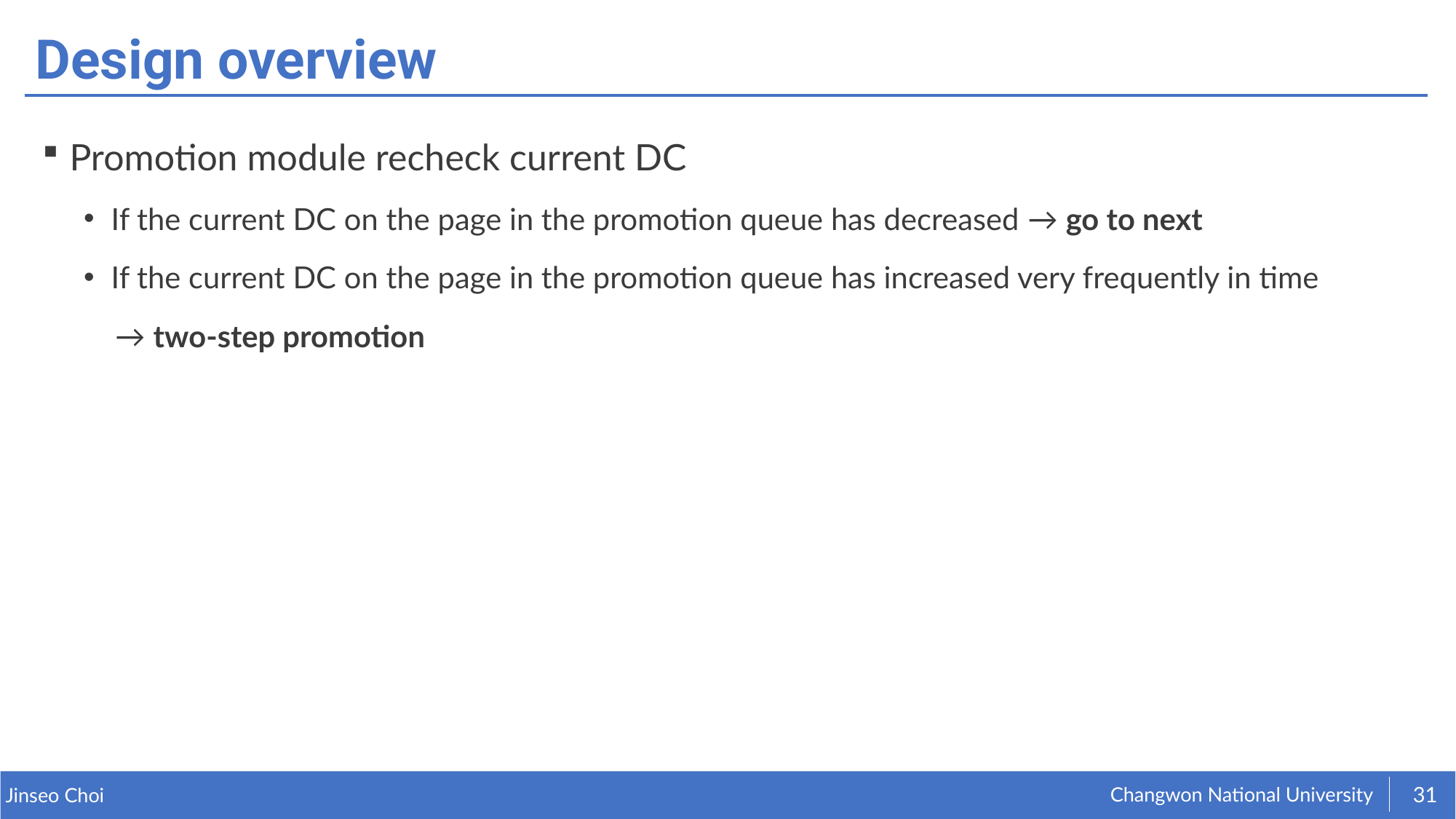

# Design overview
Promotion module recheck current DC
If the current DC on the page in the promotion queue has decreased → go to next
If the current DC on the page in the promotion queue has increased very frequently in time
    → two-step promotion

31